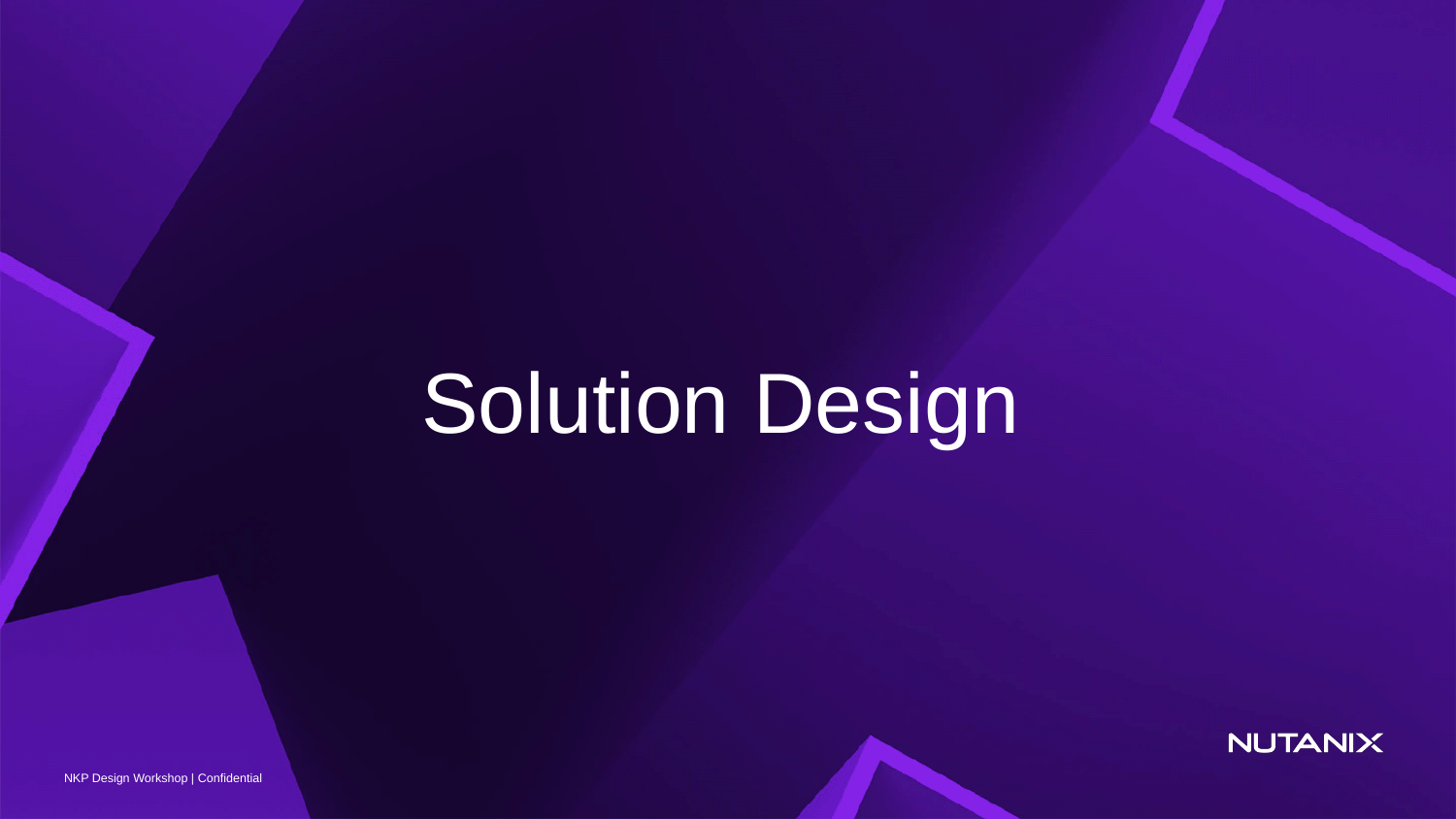

# Solution Design
NKP Design Workshop | Confidential